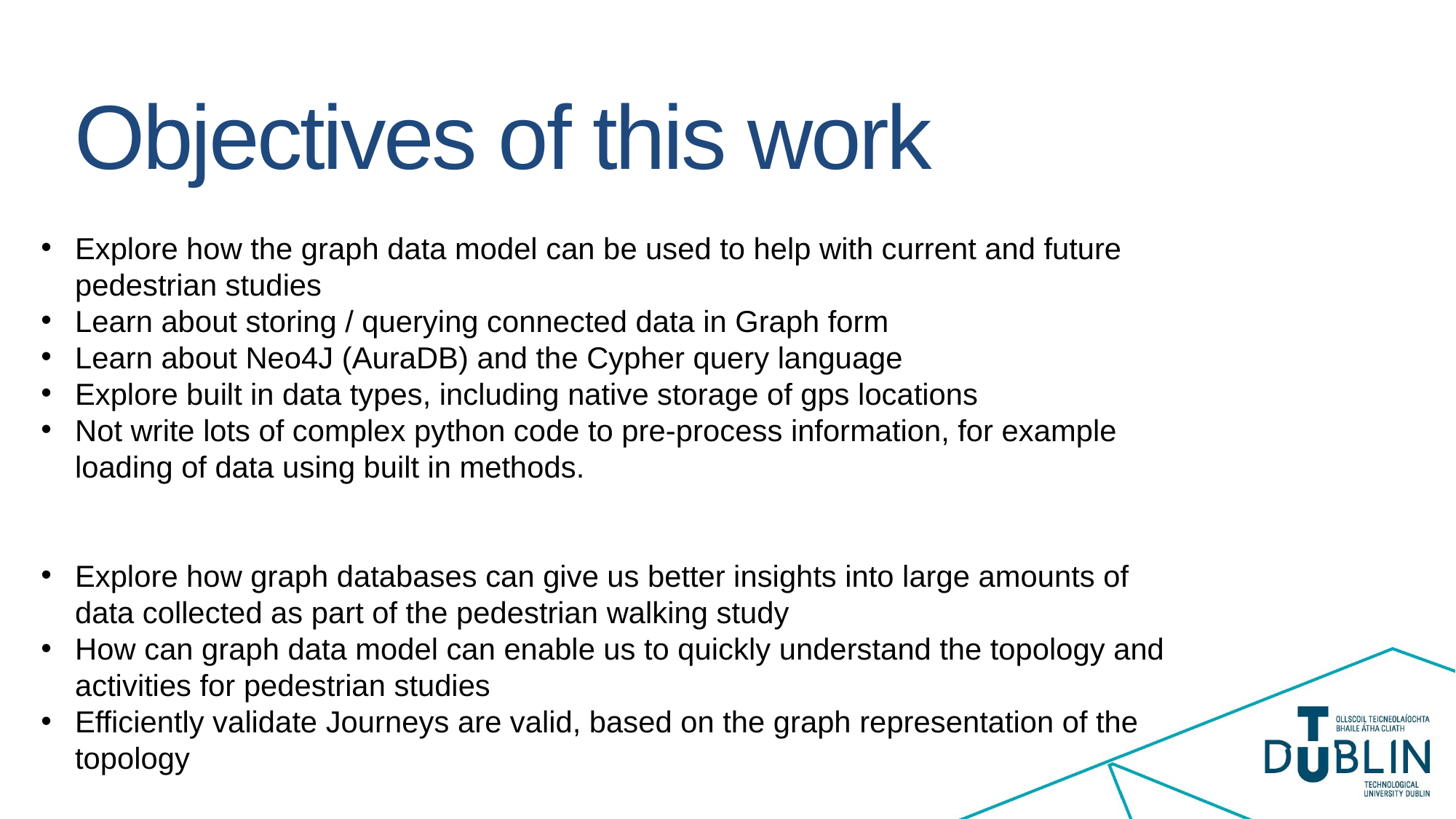

# Objectives of this work
Explore how the graph data model can be used to help with current and future pedestrian studies
Learn about storing / querying connected data in Graph form
Learn about Neo4J (AuraDB) and the Cypher query language
Explore built in data types, including native storage of gps locations
Not write lots of complex python code to pre-process information, for example loading of data using built in methods.

Explore how graph databases can give us better insights into large amounts of data collected as part of the pedestrian walking study
How can graph data model can enable us to quickly understand the topology and activities for pedestrian studies
Efficiently validate Journeys are valid, based on the graph representation of the topology